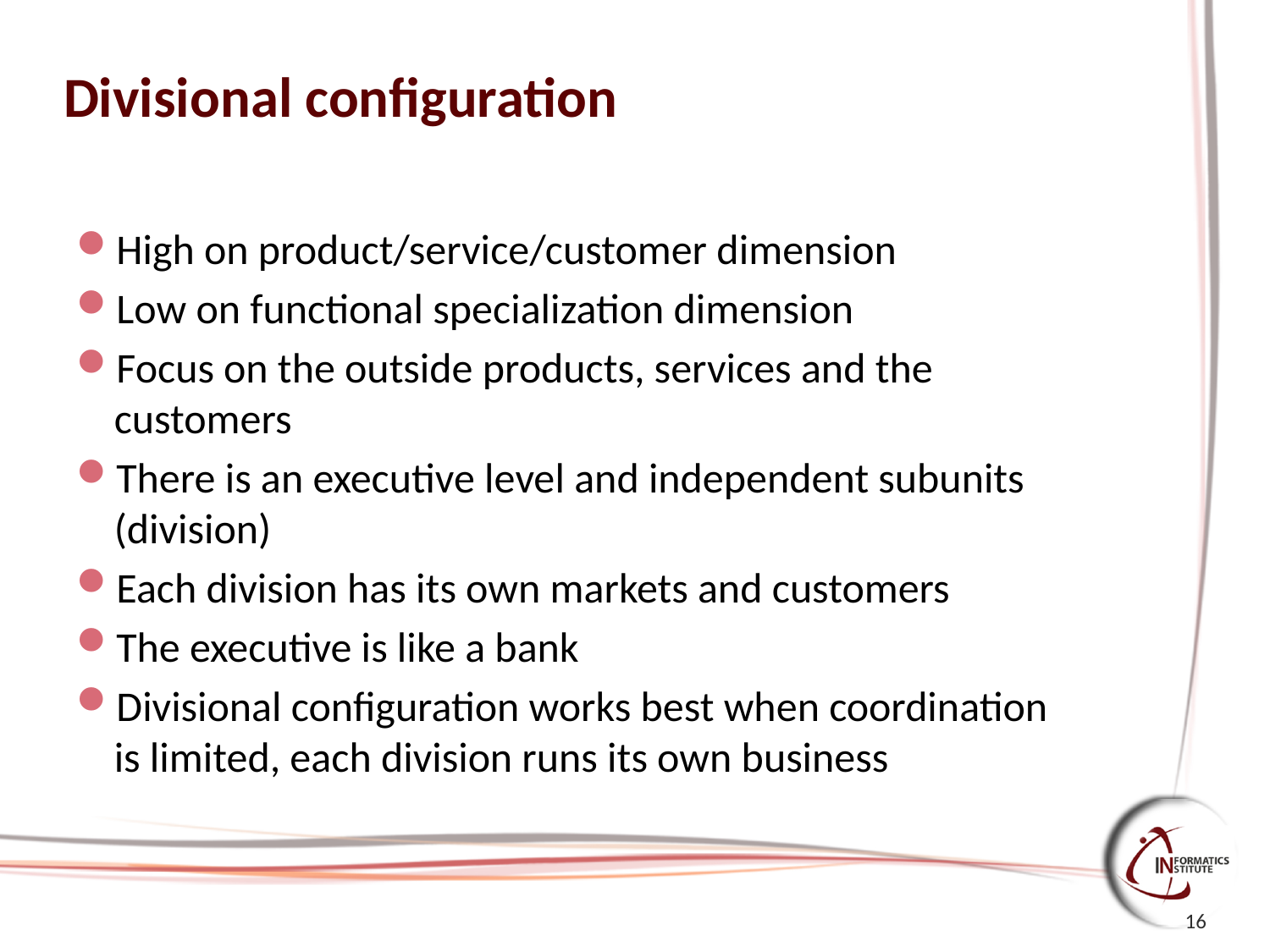

# Divisional configuration
High on product/service/customer dimension
Low on functional specialization dimension
Focus on the outside products, services and the customers
There is an executive level and independent subunits (division)
Each division has its own markets and customers
The executive is like a bank
Divisional configuration works best when coordination is limited, each division runs its own business

16